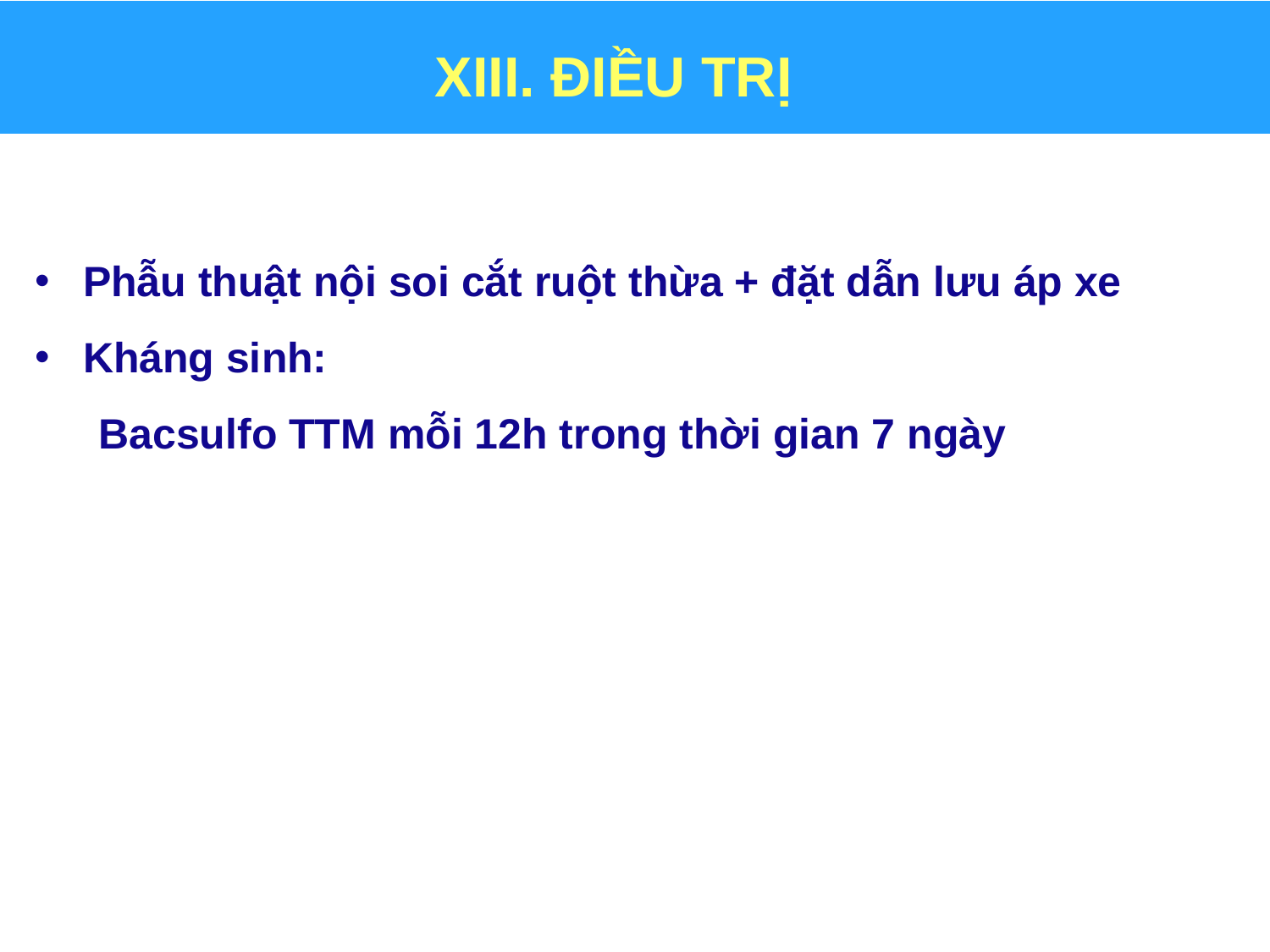

# XIII. ĐIỀU TRỊ
Phẫu thuật nội soi cắt ruột thừa + đặt dẫn lưu áp xe
Kháng sinh:
Bacsulfo TTM mỗi 12h trong thời gian 7 ngày